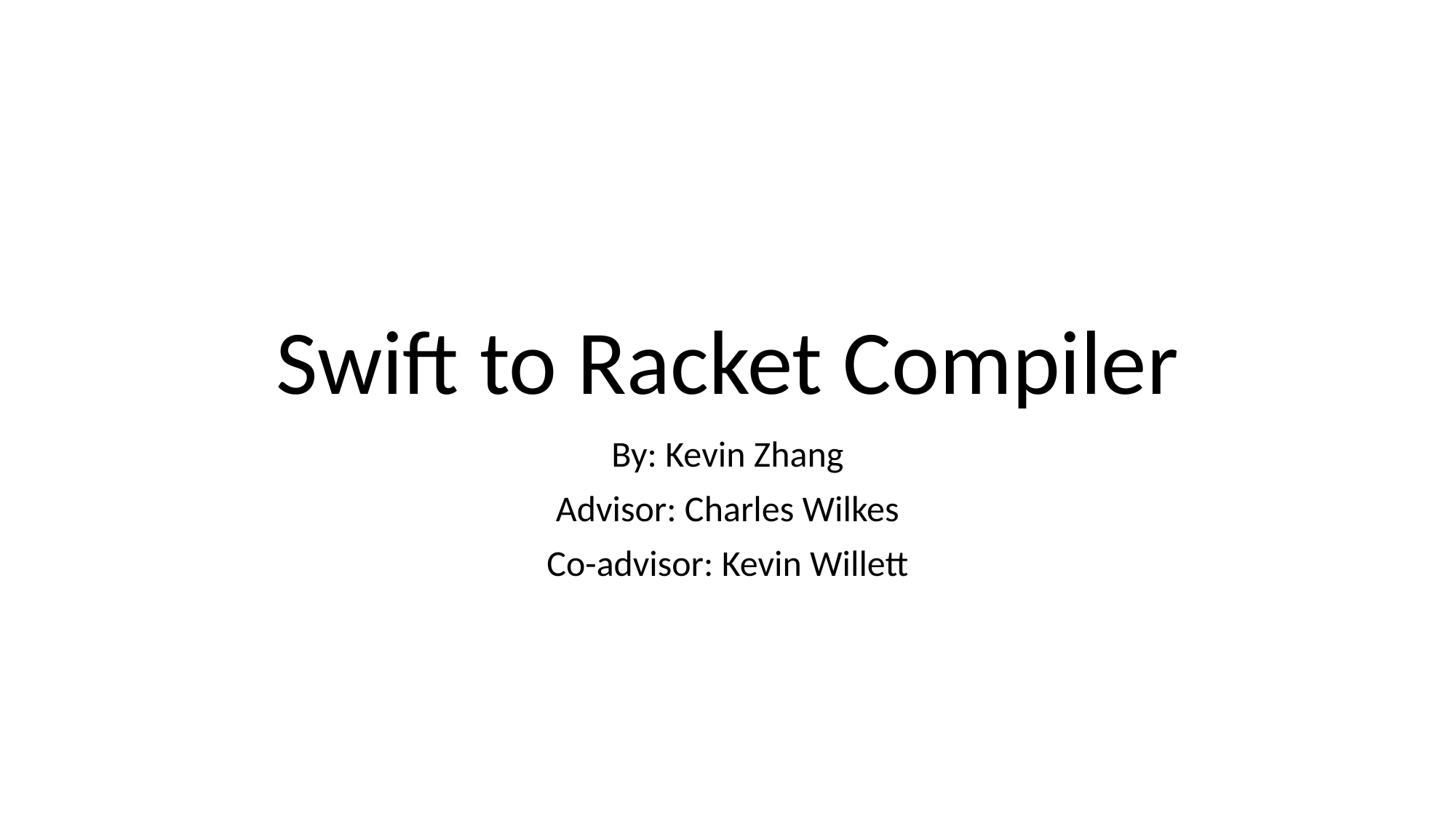

# Swift to Racket Compiler
By: Kevin Zhang
Advisor: Charles Wilkes
Co-advisor: Kevin Willett